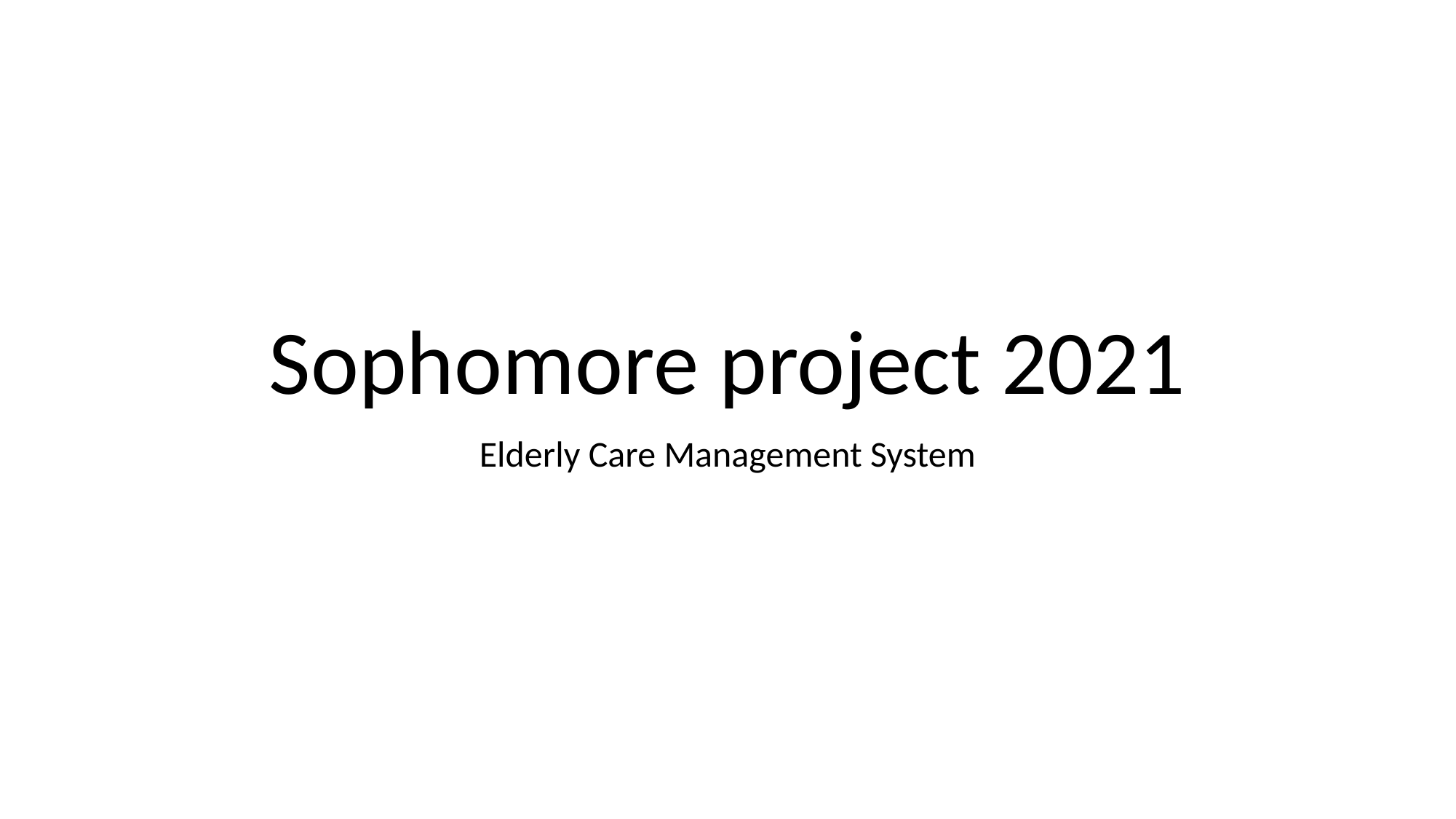

# Sophomore project 2021
Elderly Care Management System